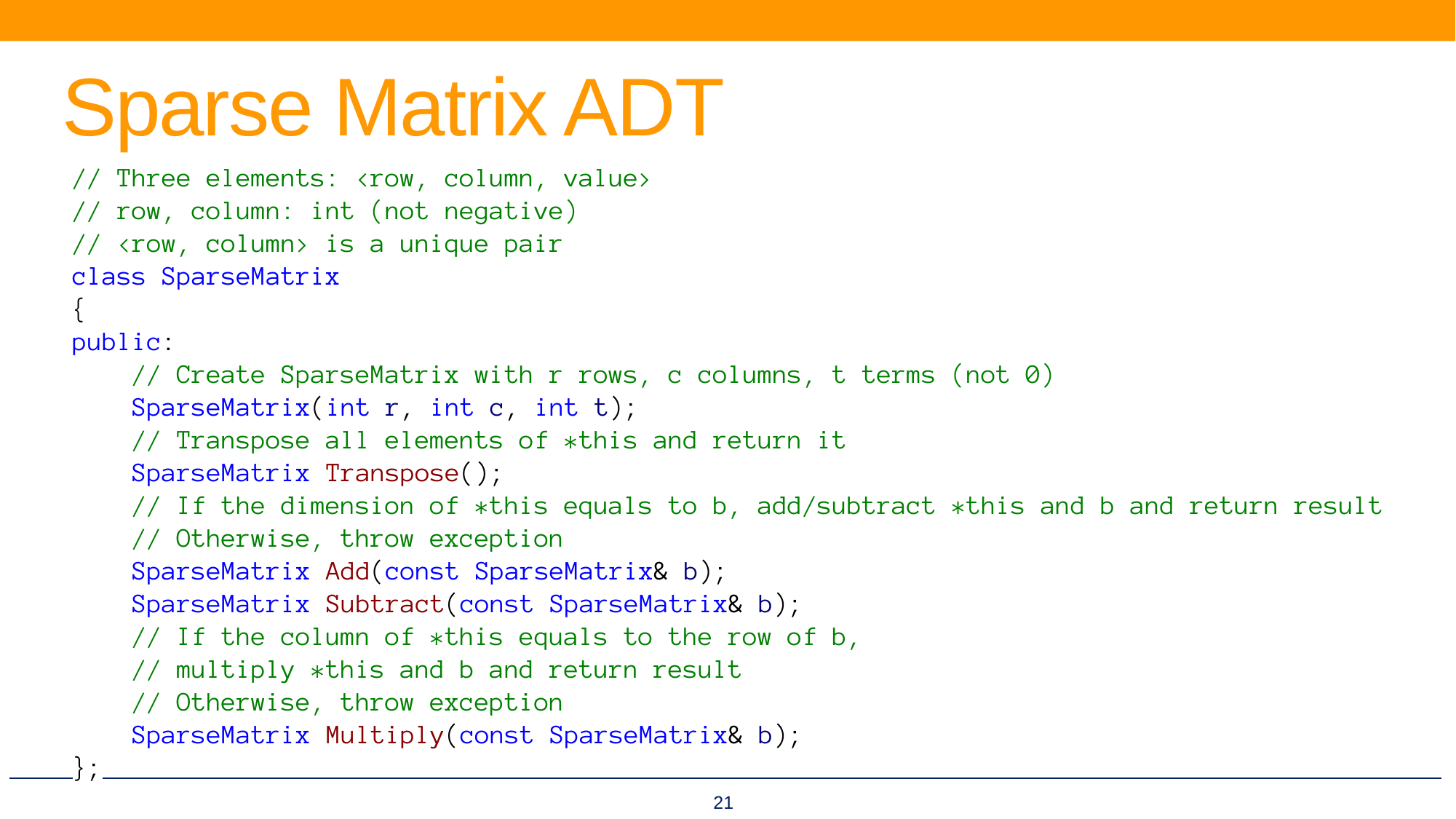

# Sparse Matrix ADT
// Three elements: <row, column, value>
// row, column: int (not negative)
// <row, column> is a unique pair
class SparseMatrix
{
public:
    // Create SparseMatrix with r rows, c columns, t terms (not 0)
    SparseMatrix(int r, int c, int t);
    // Transpose all elements of *this and return it
    SparseMatrix Transpose();
    // If the dimension of *this equals to b, add/subtract *this and b and return result
    // Otherwise, throw exception
    SparseMatrix Add(const SparseMatrix& b);
    SparseMatrix Subtract(const SparseMatrix& b);
    // If the column of *this equals to the row of b,
    // multiply *this and b and return result
    // Otherwise, throw exception
    SparseMatrix Multiply(const SparseMatrix& b);
};
21